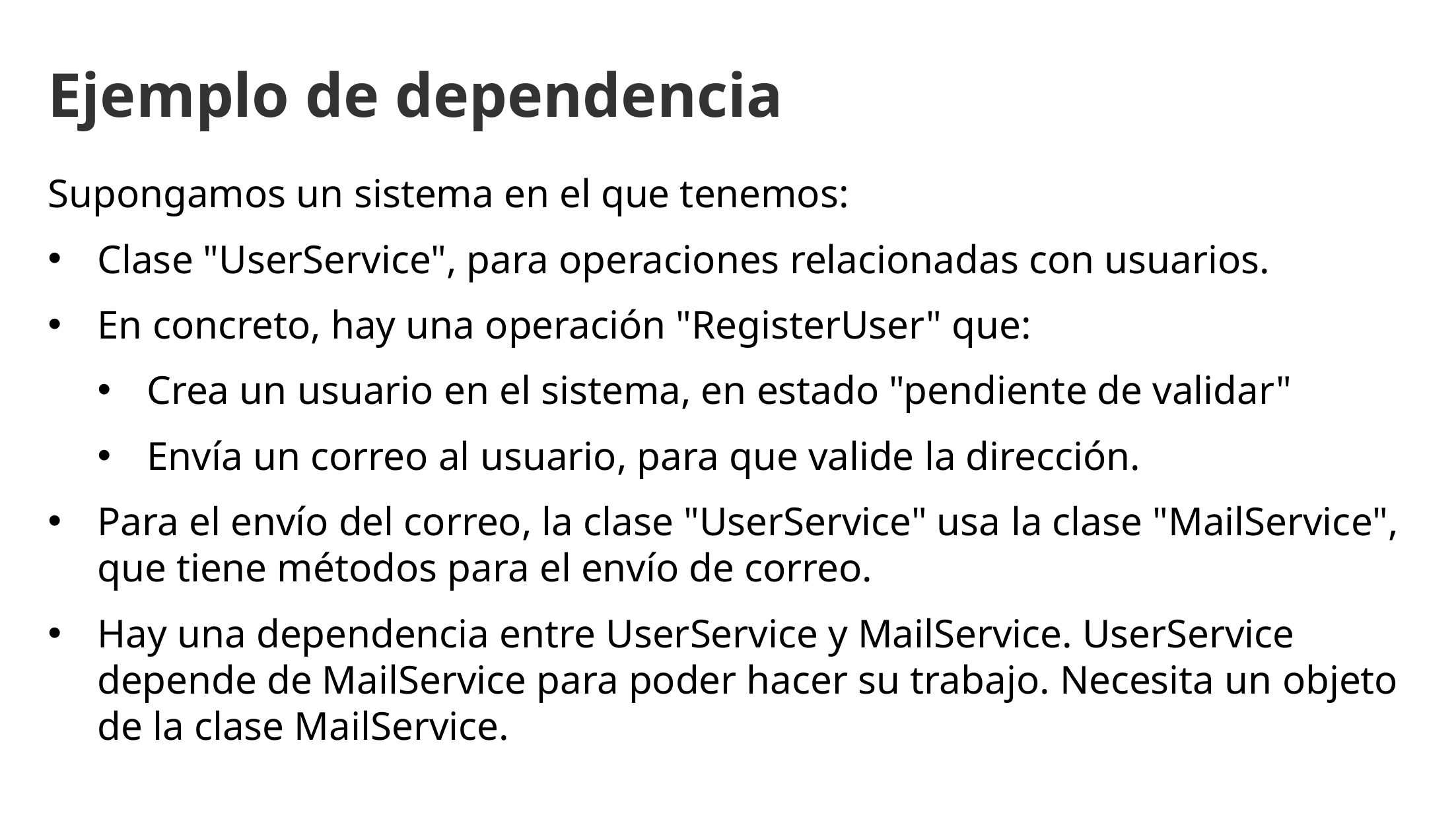

Ejemplo de dependencia
Supongamos un sistema en el que tenemos:
Clase "UserService", para operaciones relacionadas con usuarios.
En concreto, hay una operación "RegisterUser" que:
Crea un usuario en el sistema, en estado "pendiente de validar"
Envía un correo al usuario, para que valide la dirección.
Para el envío del correo, la clase "UserService" usa la clase "MailService", que tiene métodos para el envío de correo.
Hay una dependencia entre UserService y MailService. UserService depende de MailService para poder hacer su trabajo. Necesita un objeto de la clase MailService.